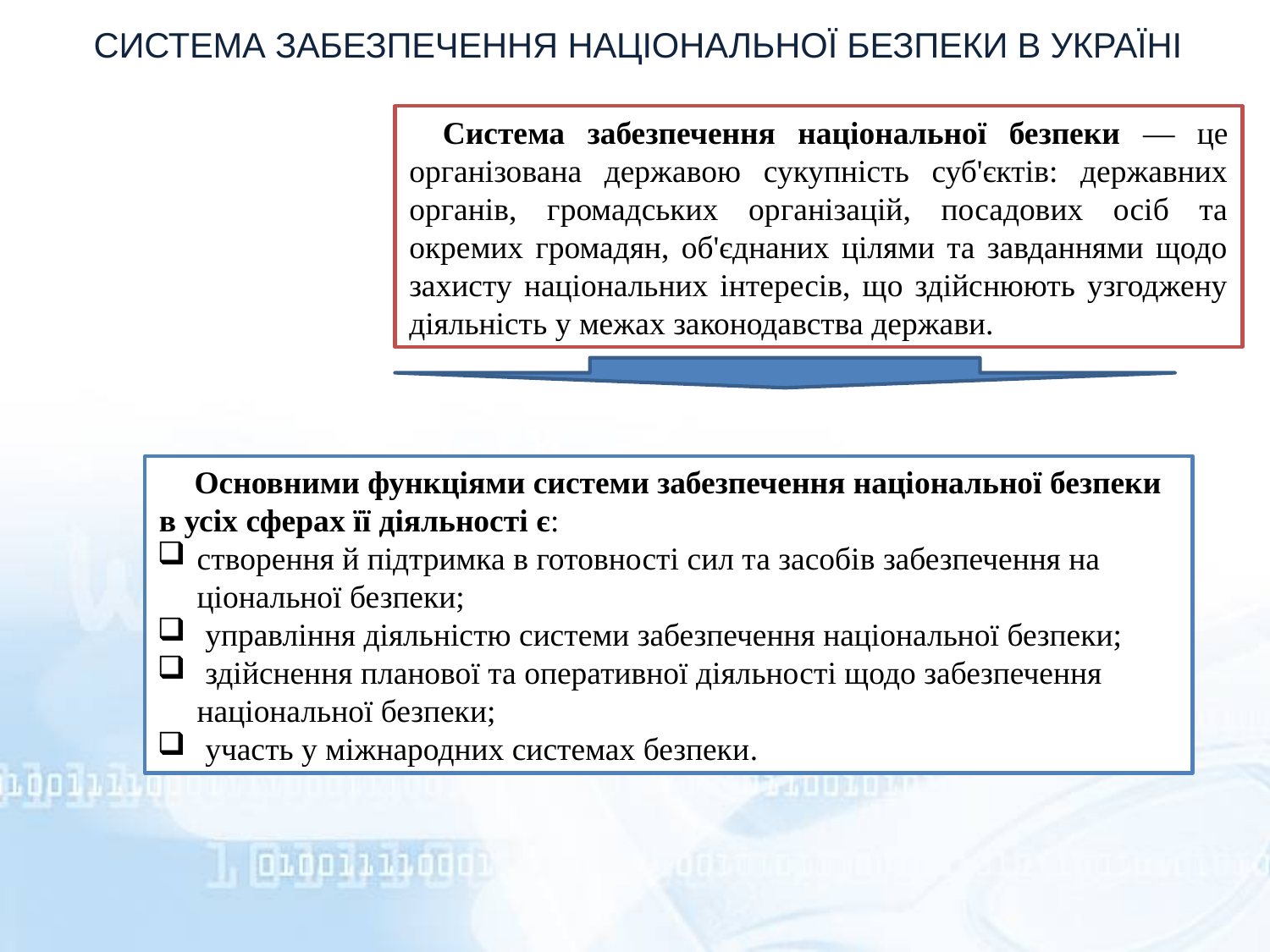

СИСТЕМА ЗАБЕЗПЕЧЕННЯ НАЦІОНАЛЬНОЇ БЕЗПЕКИ В УКРАЇНІ
Система забезпечення національної безпеки — це організована державою сукупність суб'єктів: державних органів, громадських ор­ганізацій, посадових осіб та окремих громадян, об'єднаних цілями та завданнями щодо захисту національних інтересів, що здійснюють узгоджену діяльність у межах законодавства держави.

Основними функціями системи забезпечення національної безпеки в усіх сферах її діяльності є:
створення й підтримка в готовності сил та засобів забезпечення на­ціональної безпеки;
 управління діяльністю системи забезпечення національної безпеки;
 здійснення планової та оперативної діяльності щодо забезпечення національної безпеки;
 участь у міжнародних системах безпеки.